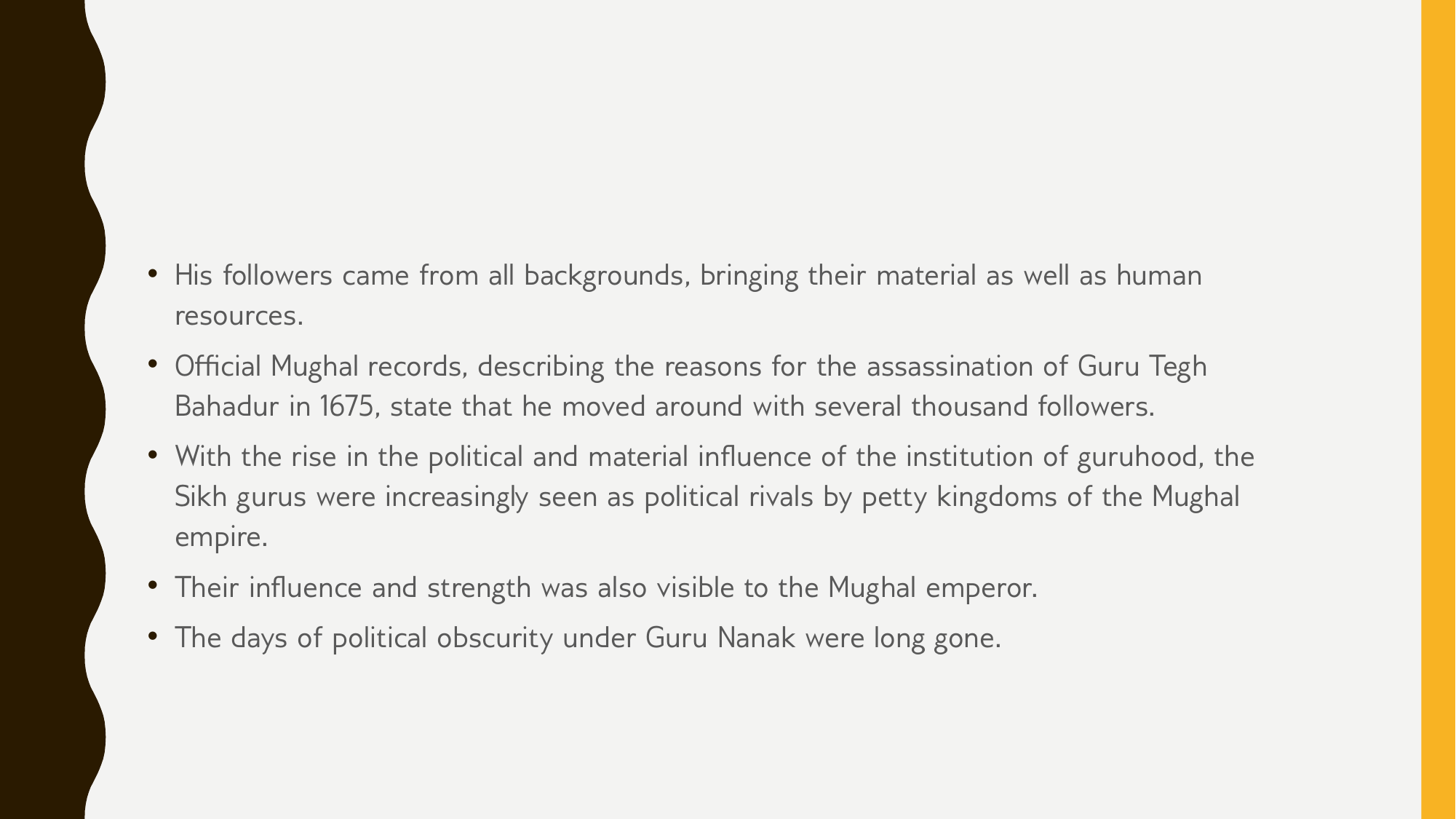

#
His followers came from all backgrounds, bringing their material as well as human resources.
Official Mughal records, describing the reasons for the assassination of Guru Tegh Bahadur in 1675, state that he moved around with several thousand followers.
With the rise in the political and material influence of the institution of guruhood, the Sikh gurus were increasingly seen as political rivals by petty kingdoms of the Mughal empire.
Their influence and strength was also visible to the Mughal emperor.
The days of political obscurity under Guru Nanak were long gone.